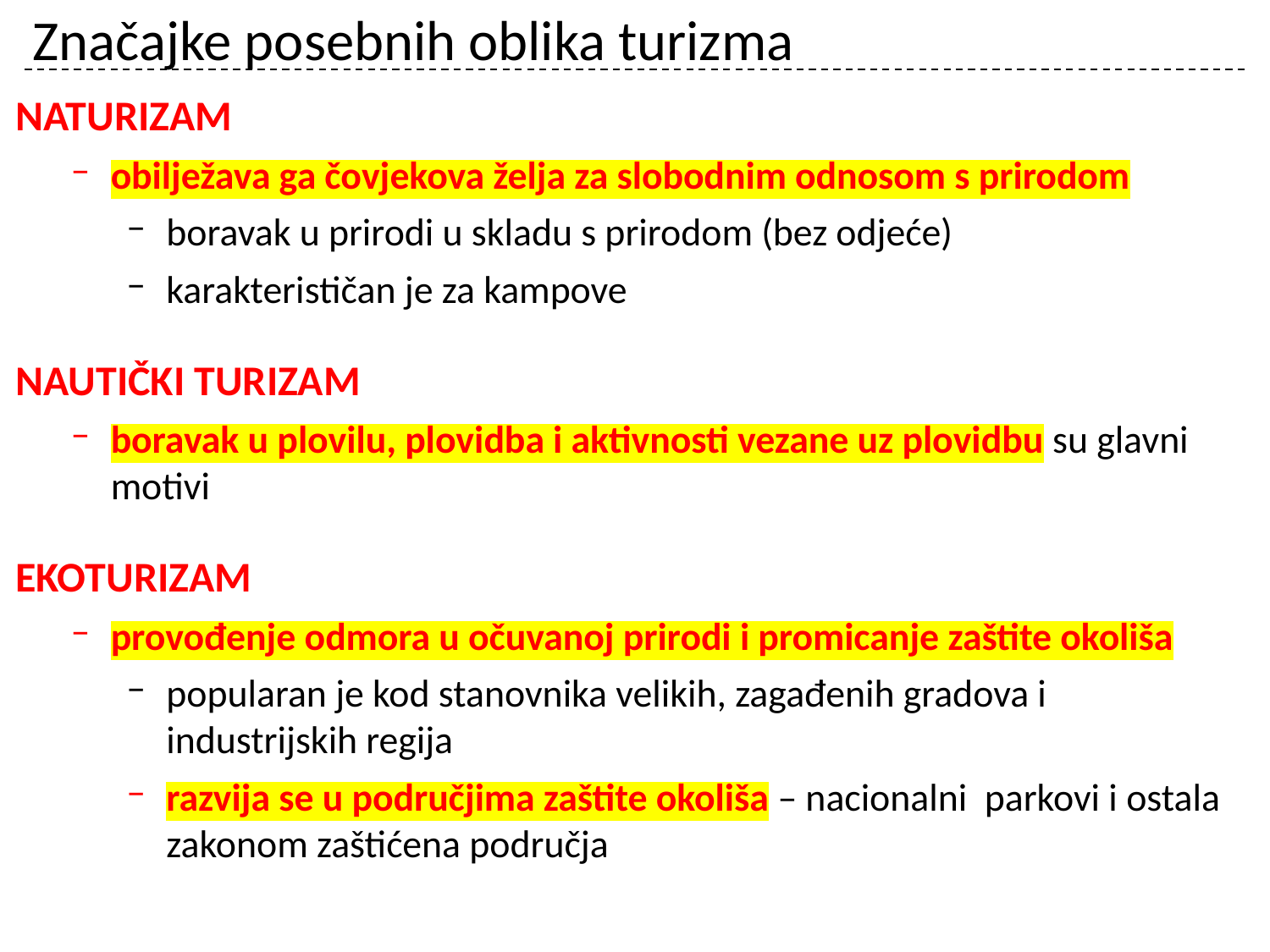

# Značajke posebnih oblika turizma
NATURIZAM
obilježava ga čovjekova želja za slobodnim odnosom s prirodom
boravak u prirodi u skladu s prirodom (bez odjeće)
karakterističan je za kampove
NAUTIČKI TURIZAM
boravak u plovilu, plovidba i aktivnosti vezane uz plovidbu su glavni motivi
EKOTURIZAM
provođenje odmora u očuvanoj prirodi i promicanje zaštite okoliša
popularan je kod stanovnika velikih, zagađenih gradova i industrijskih regija
razvija se u područjima zaštite okoliša – nacionalni  parkovi i ostala zakonom zaštićena područja